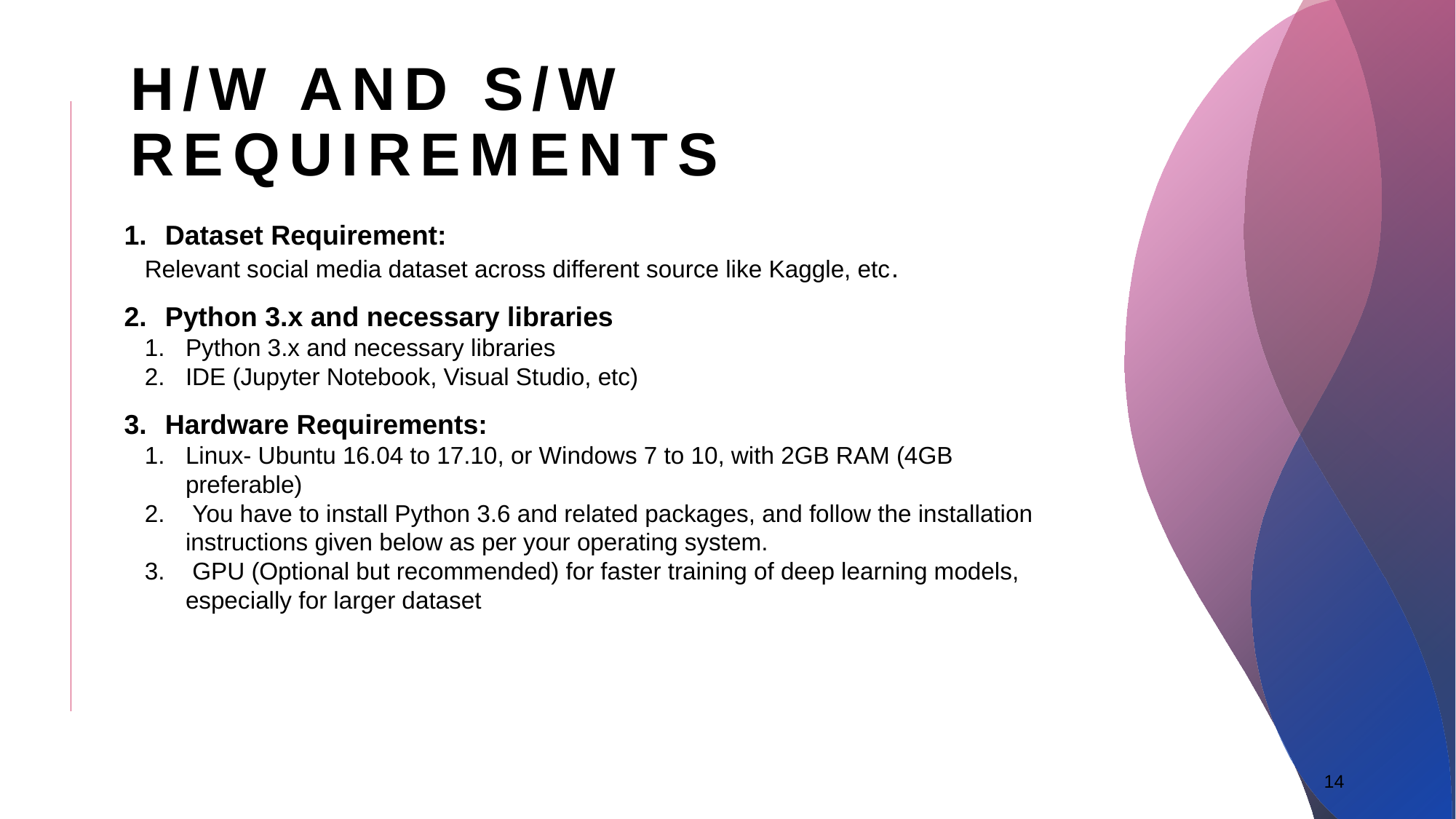

H/w and S/w Requirements
Dataset Requirement:
Relevant social media dataset across different source like Kaggle, etc.
Python 3.x and necessary libraries
Python 3.x and necessary libraries
IDE (Jupyter Notebook, Visual Studio, etc)
Hardware Requirements:
Linux- Ubuntu 16.04 to 17.10, or Windows 7 to 10, with 2GB RAM (4GB preferable)
 You have to install Python 3.6 and related packages, and follow the installation instructions given below as per your operating system.
 GPU (Optional but recommended) for faster training of deep learning models, especially for larger dataset
14